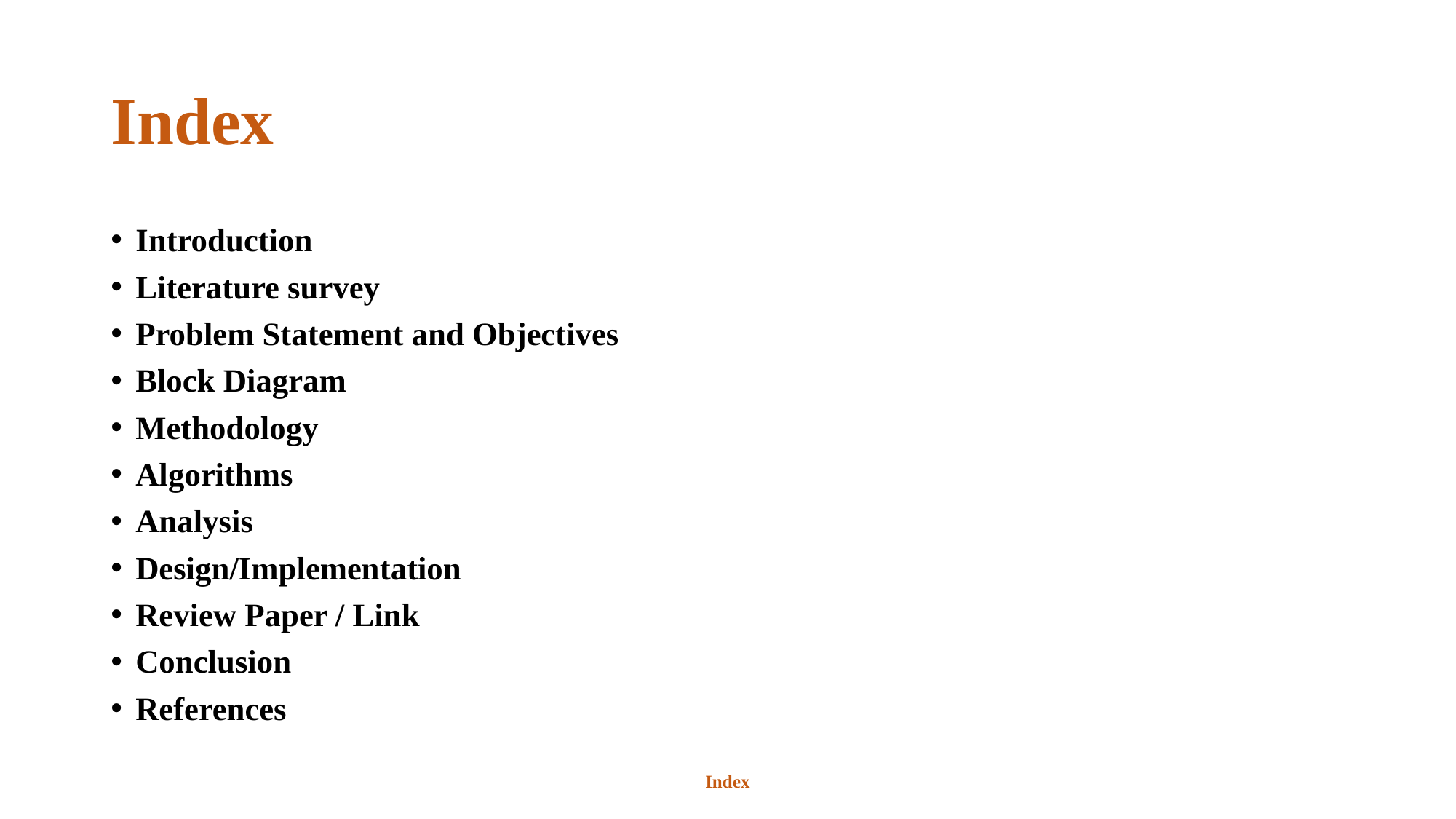

# Index
Introduction
Literature survey
Problem Statement and Objectives
Block Diagram
Methodology
Algorithms
Analysis
Design/Implementation
Review Paper / Link
Conclusion
References

Index
2